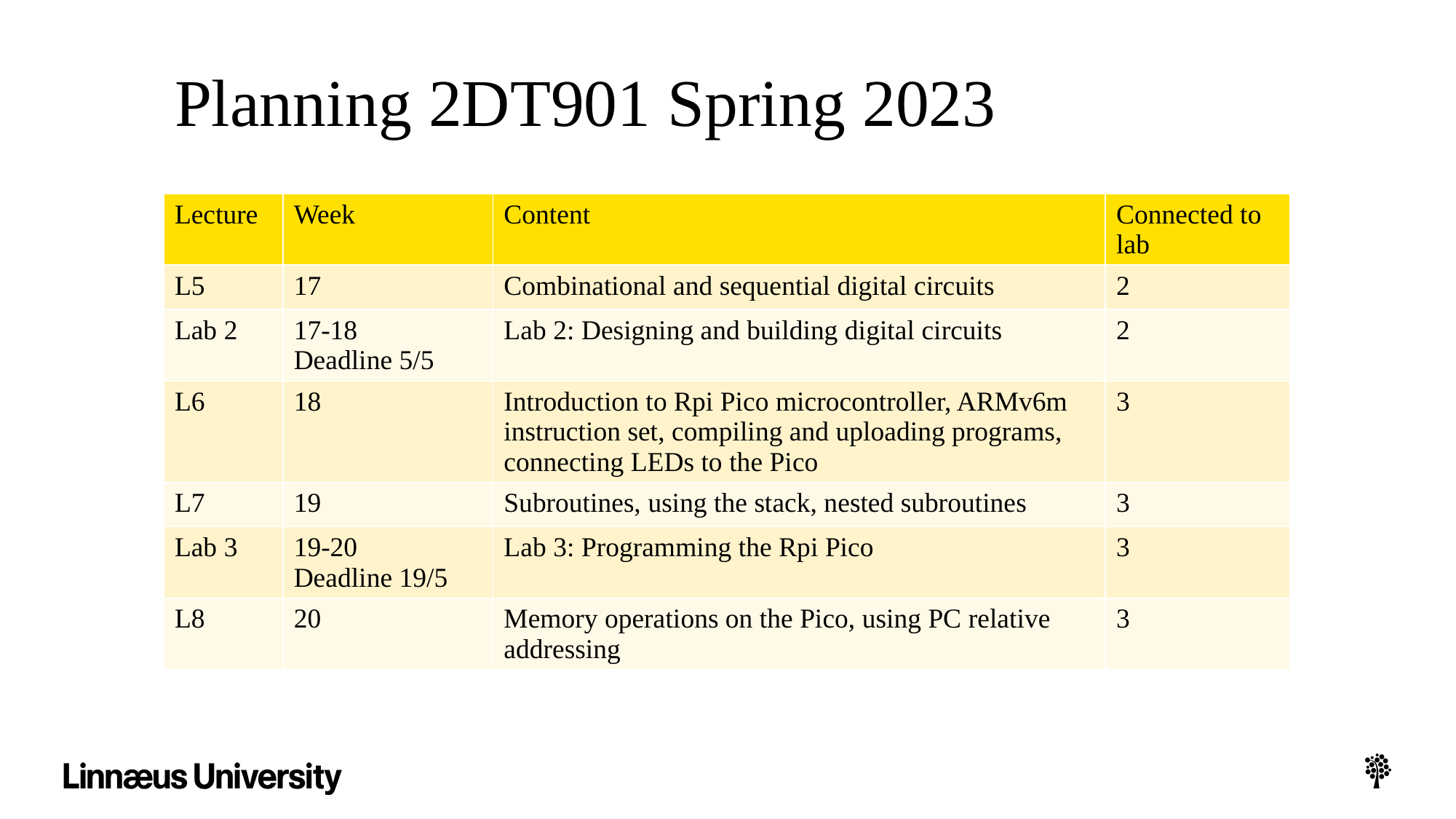

# Planning 2DT901 Spring 2023
| Lecture | Week | Content | Connected to lab |
| --- | --- | --- | --- |
| L5 | 17 | Combinational and sequential digital circuits | 2 |
| Lab 2 | 17-18 Deadline 5/5 | Lab 2: Designing and building digital circuits | 2 |
| L6 | 18 | Introduction to Rpi Pico microcontroller, ARMv6m instruction set, compiling and uploading programs, connecting LEDs to the Pico | 3 |
| L7 | 19 | Subroutines, using the stack, nested subroutines | 3 |
| Lab 3 | 19-20 Deadline 19/5 | Lab 3: Programming the Rpi Pico | 3 |
| L8 | 20 | Memory operations on the Pico, using PC relative addressing | 3 |